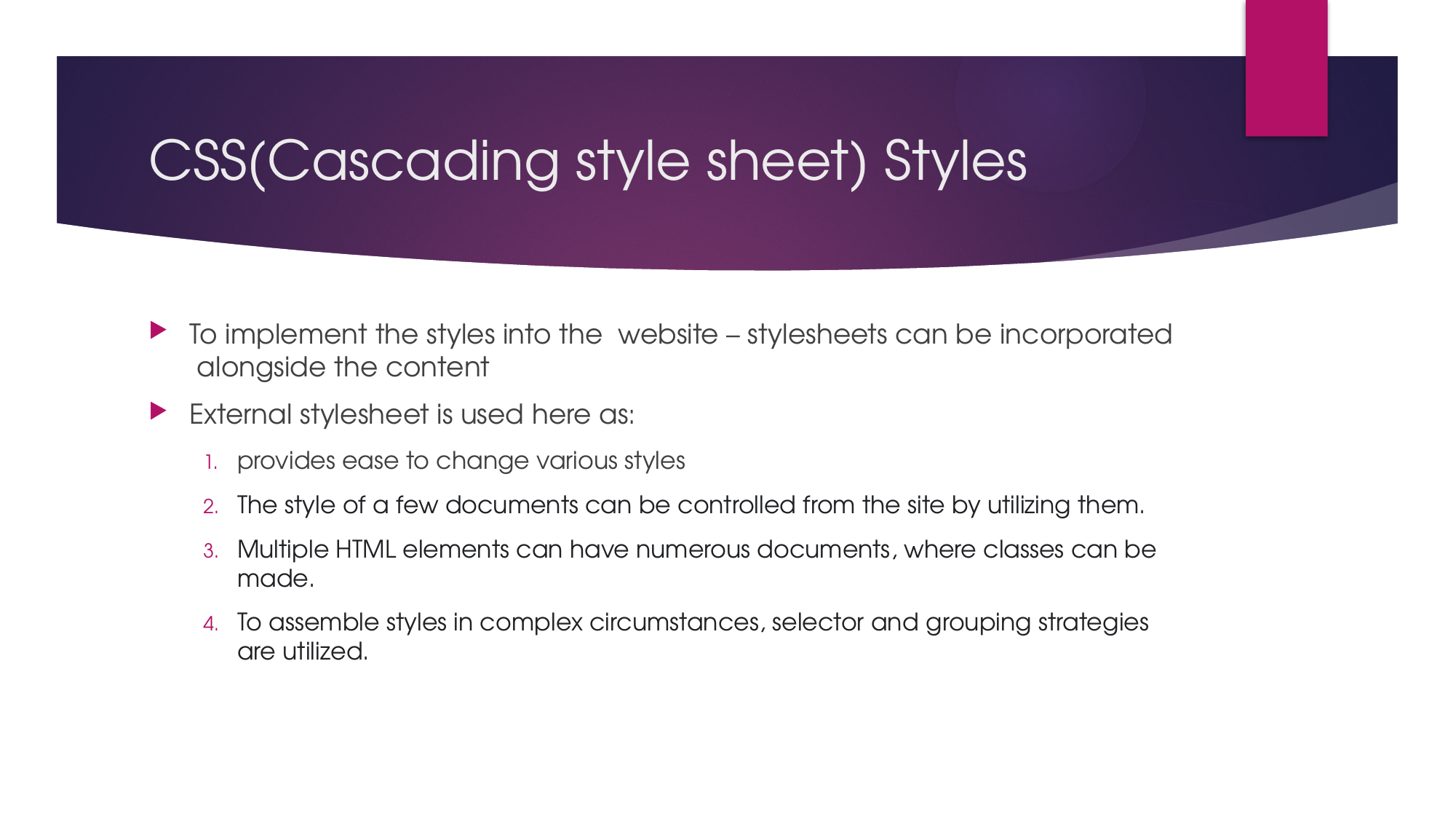

# CSS(Cascading style sheet) Styles
To implement the styles into the  website – stylesheets can be incorporated  alongside the content
External stylesheet is used here as:
provides ease to change various styles
The style of a few documents can be controlled from the site by utilizing them.
Multiple HTML elements can have numerous documents, where classes can be made.
To assemble styles in complex circumstances, selector and grouping strategies are utilized.